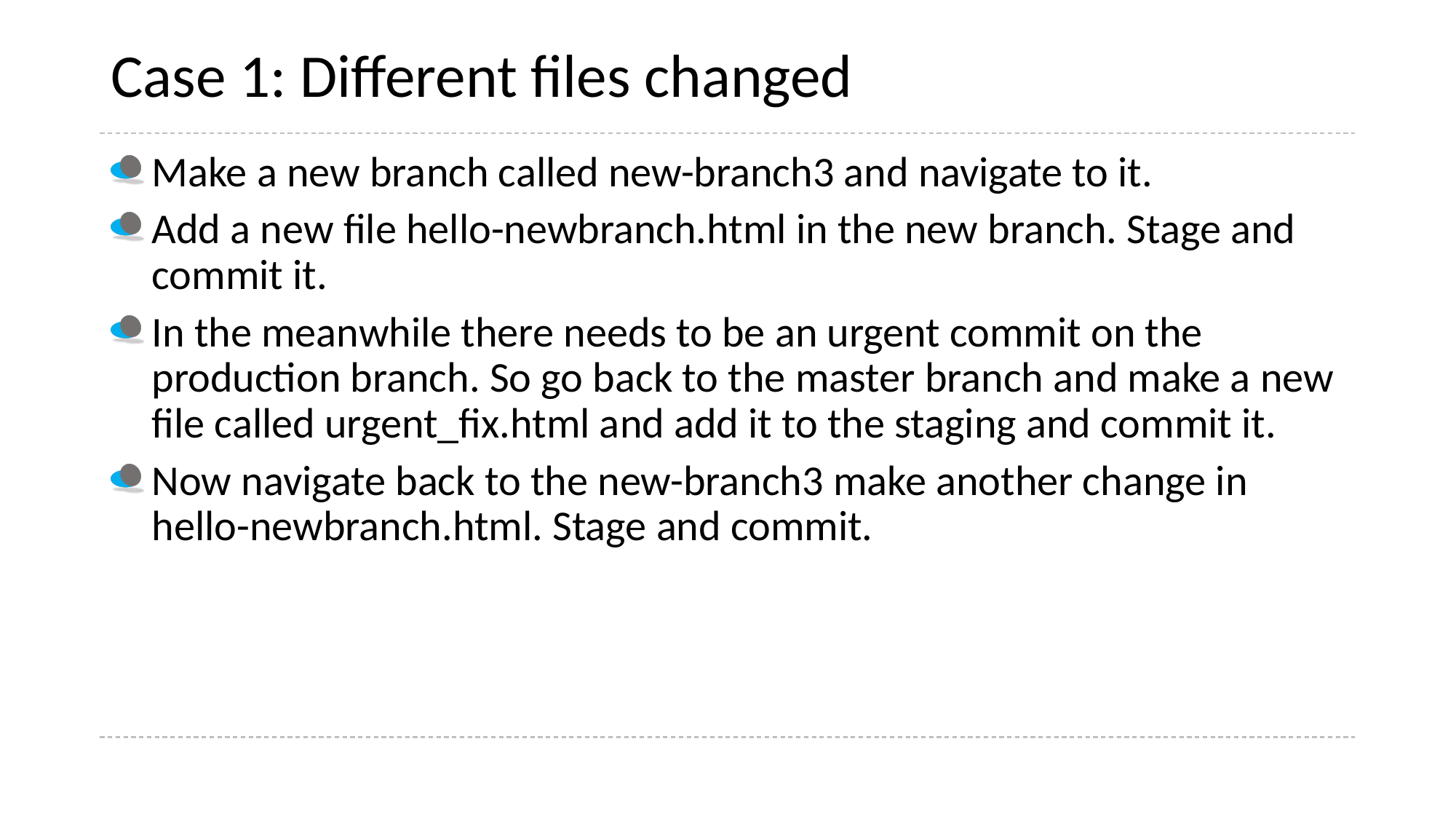

# Case 1: Different files changed
Make a new branch called new-branch3 and navigate to it.
Add a new file hello-newbranch.html in the new branch. Stage and commit it.
In the meanwhile there needs to be an urgent commit on the production branch. So go back to the master branch and make a new file called urgent_fix.html and add it to the staging and commit it.
Now navigate back to the new-branch3 make another change in hello-newbranch.html. Stage and commit.